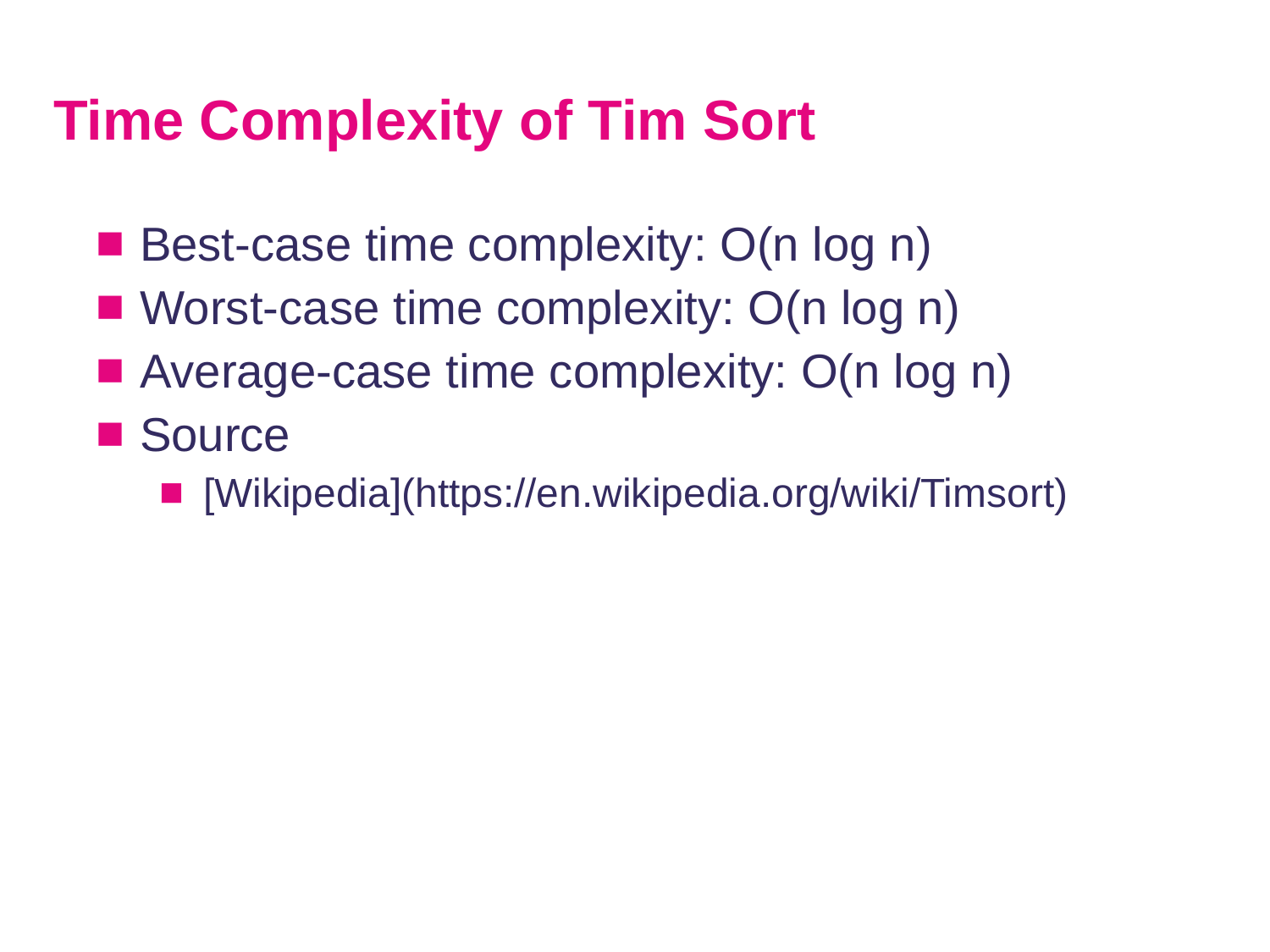

# Time Complexity of Tim Sort
Best-case time complexity: O(n log n)
Worst-case time complexity: O(n log n)
Average-case time complexity: O(n log n)
Source
[Wikipedia](https://en.wikipedia.org/wiki/Timsort)